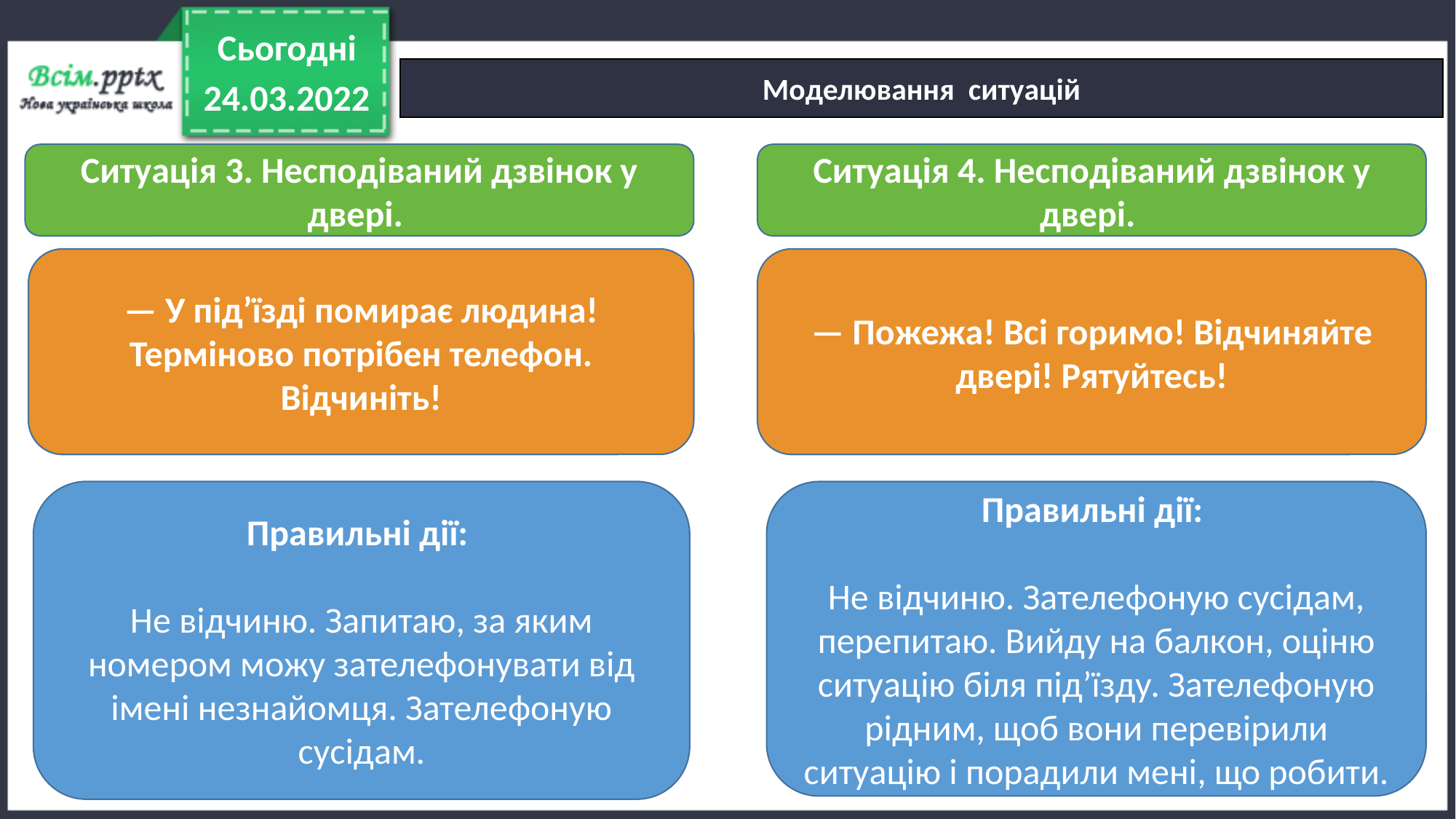

Сьогодні
Моделювання  ситуацій
24.03.2022
Ситуація 4. Несподіваний дзвінок у двері.
Ситуація 3. Несподіваний дзвінок у двері.
— У під’їзді помирає людина! Терміново потрібен телефон. Відчиніть!
— Пожежа! Всі горимо! Відчиняйте двері! Рятуйтесь!
Правильні дії:

Не відчиню. Запитаю, за яким номером можу зателефонувати від імені незнайомця. Зателефоную сусідам.
Правильні дії:

Не відчиню. Зателефоную сусідам, перепитаю. Вийду на балкон, оціню ситуацію біля під’їзду. Зателефоную рідним, щоб вони перевірили ситуацію і порадили мені, що робити.